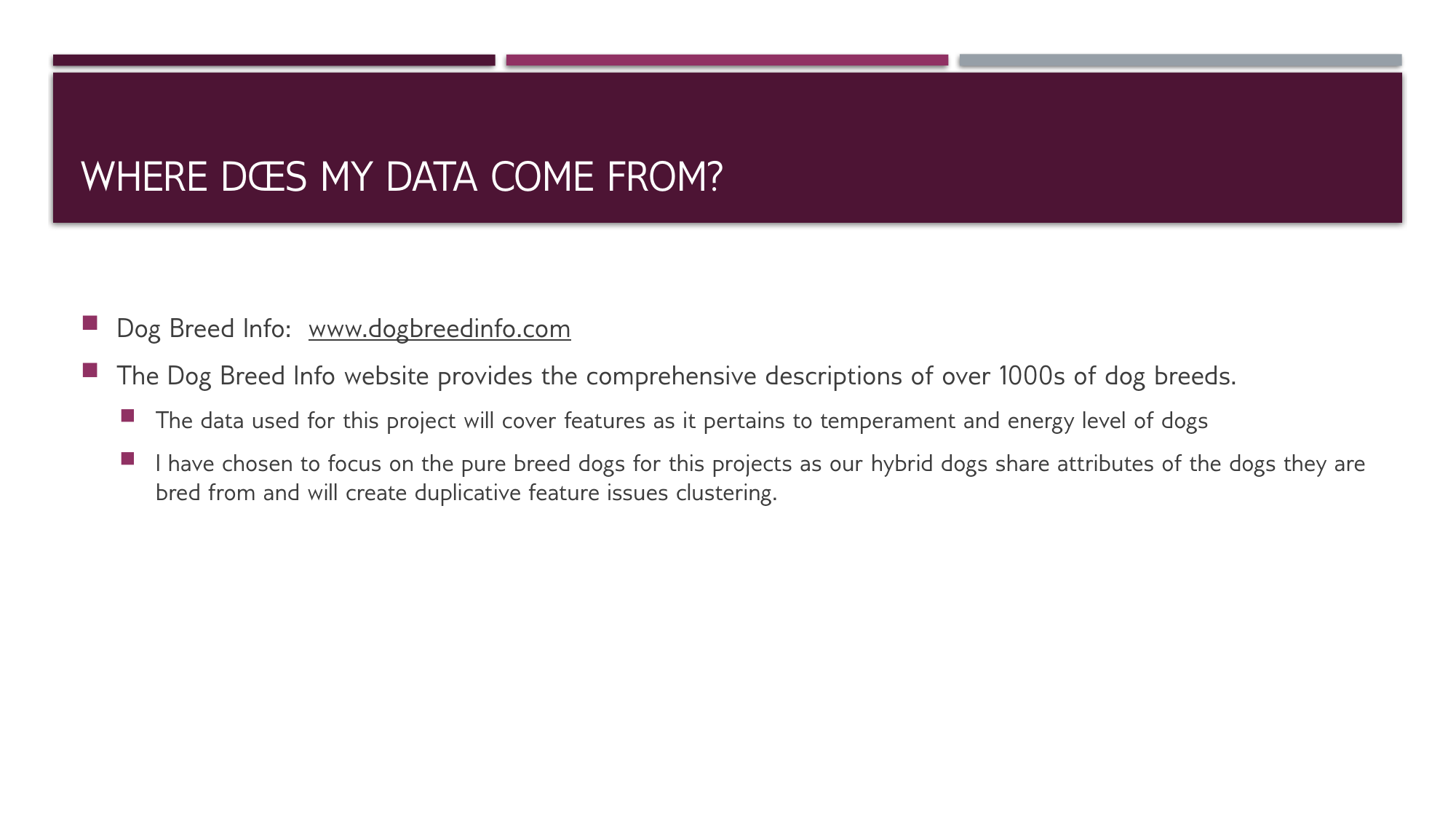

# Where does my data come from?
Dog Breed Info:  www.dogbreedinfo.com
The Dog Breed Info website provides the comprehensive descriptions of over 1000s of dog breeds.
The data used for this project will cover features as it pertains to temperament and energy level of dogs
I have chosen to focus on the pure breed dogs for this projects as our hybrid dogs share attributes of the dogs they are bred from and will create duplicative feature issues clustering.